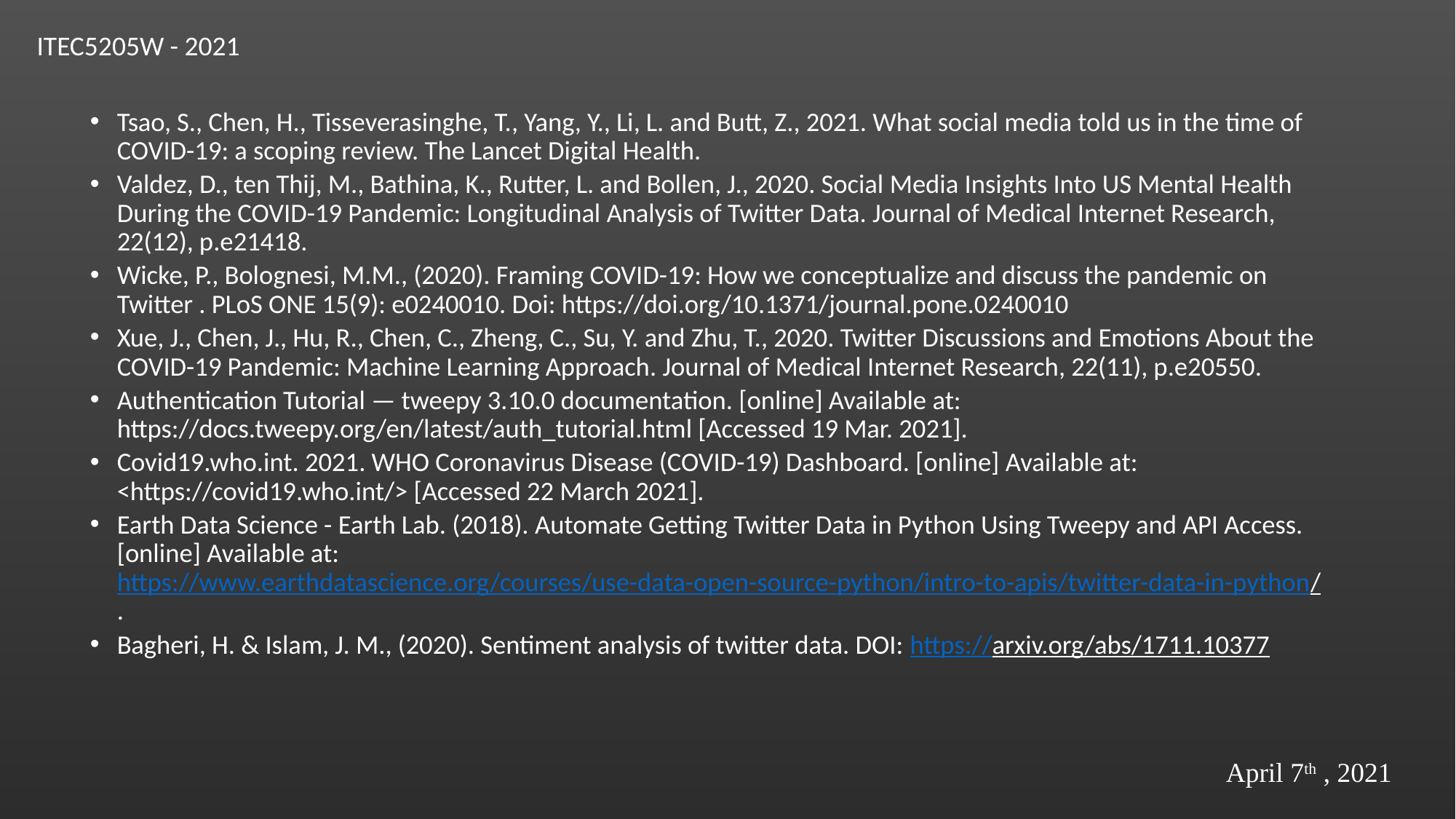

ITEC5205W - 2021

Tsao, S., Chen, H., Tisseverasinghe, T., Yang, Y., Li, L. and Butt, Z., 2021. What social media told us in the time of COVID-19: a scoping review. The Lancet Digital Health.
Valdez, D., ten Thij, M., Bathina, K., Rutter, L. and Bollen, J., 2020. Social Media Insights Into US Mental Health During the COVID-19 Pandemic: Longitudinal Analysis of Twitter Data. Journal of Medical Internet Research, 22(12), p.e21418.
Wicke, P., Bolognesi, M.M., (2020). Framing COVID-19: How we conceptualize and discuss the pandemic on Twitter . PLoS ONE 15(9): e0240010. Doi: https://doi.org/10.1371/journal.pone.0240010
Xue, J., Chen, J., Hu, R., Chen, C., Zheng, C., Su, Y. and Zhu, T., 2020. Twitter Discussions and Emotions About the COVID-19 Pandemic: Machine Learning Approach. Journal of Medical Internet Research, 22(11), p.e20550.
Authentication Tutorial — tweepy 3.10.0 documentation. [online] Available at: https://docs.tweepy.org/en/latest/auth_tutorial.html [Accessed 19 Mar. 2021].
Covid19.who.int. 2021. WHO Coronavirus Disease (COVID-19) Dashboard. [online] Available at: <https://covid19.who.int/> [Accessed 22 March 2021].
Earth Data Science - Earth Lab. (2018). Automate Getting Twitter Data in Python Using Tweepy and API Access. [online] Available at: https://www.earthdatascience.org/courses/use-data-open-source-python/intro-to-apis/twitter-data-in-python/.
Bagheri, H. & Islam, J. M., (2020). Sentiment analysis of twitter data. DOI: https://arxiv.org/abs/1711.10377

April 7th , 2021